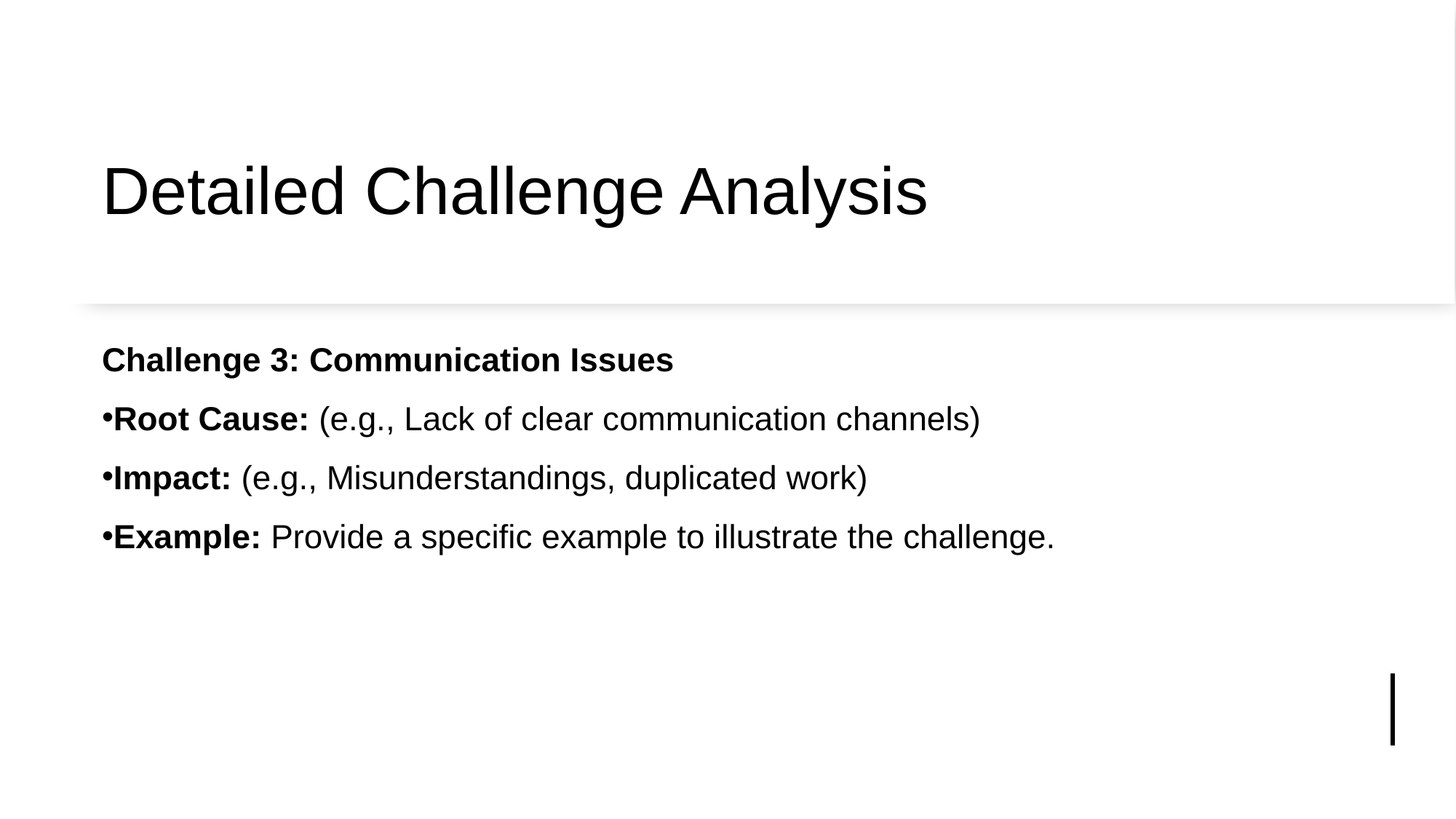

# Detailed Challenge Analysis
Challenge 3: Communication Issues
Root Cause: (e.g., Lack of clear communication channels)
Impact: (e.g., Misunderstandings, duplicated work)
Example: Provide a specific example to illustrate the challenge.